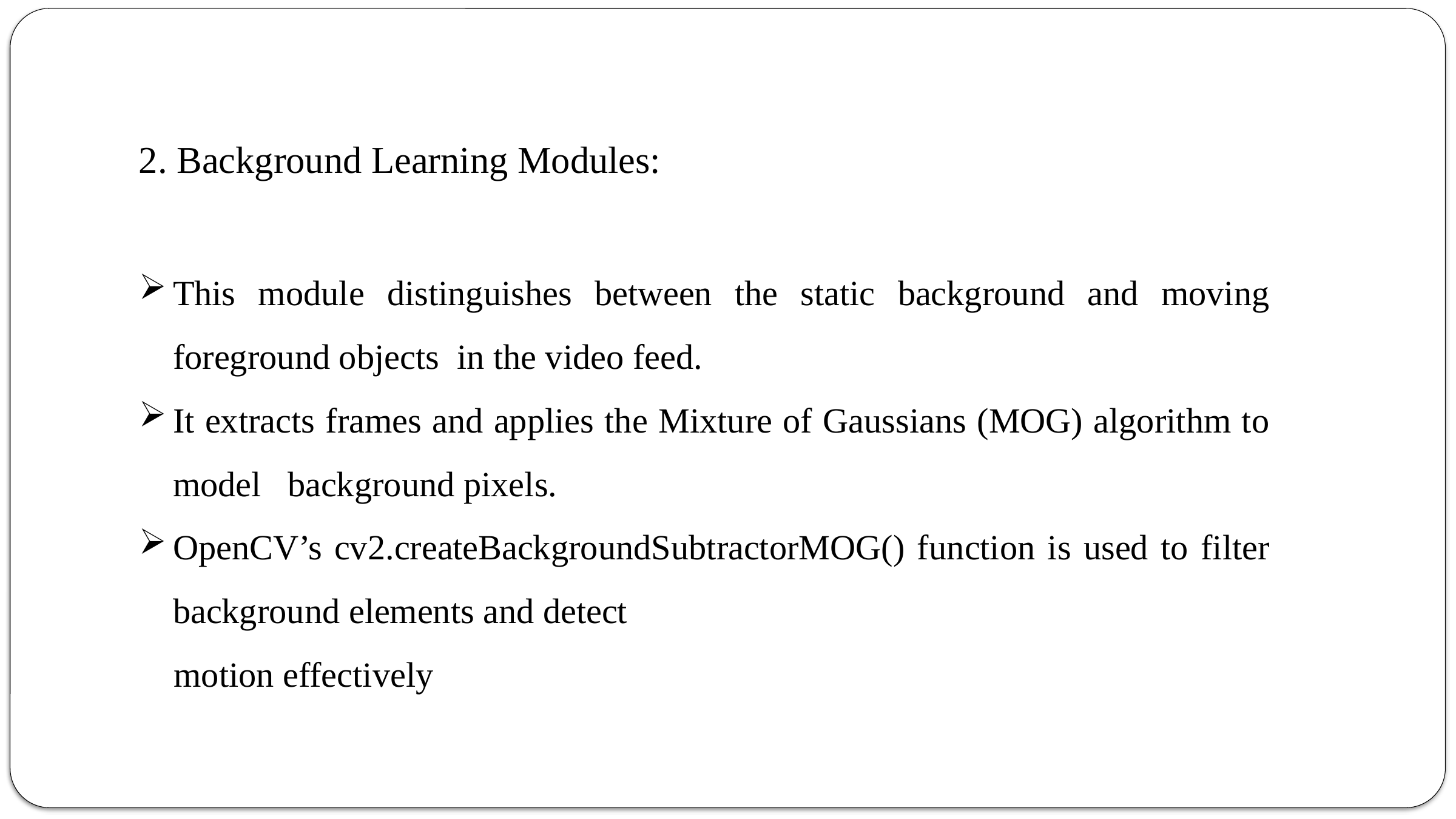

2. Background Learning Modules:

This module distinguishes between the static background and moving foreground objects  in the video feed.
It extracts frames and applies the Mixture of Gaussians (MOG) algorithm to model   background pixels.
OpenCV’s cv2.createBackgroundSubtractorMOG() function is used to filter background elements and detect
    motion effectively